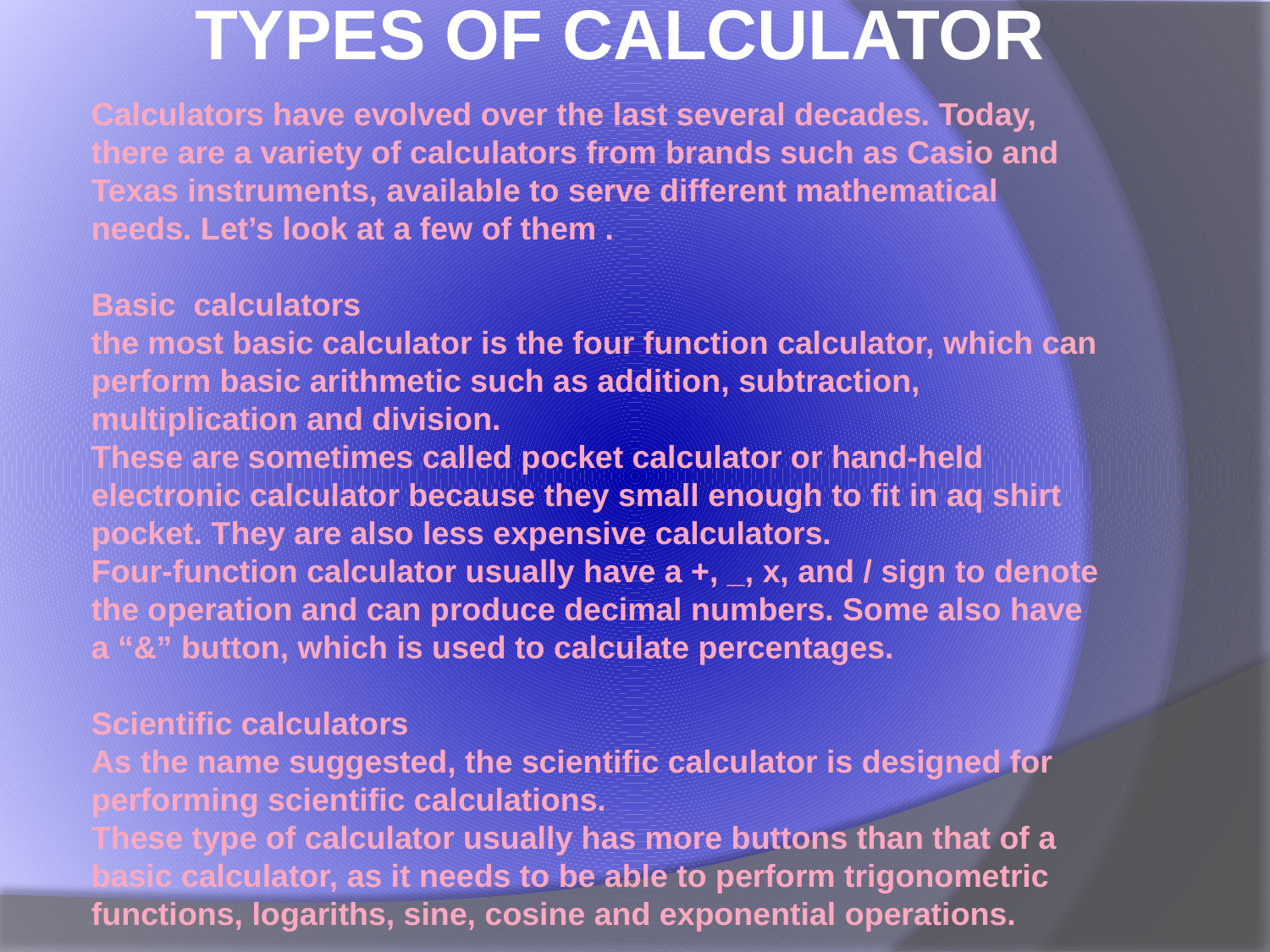

TYPES OF CALCULATOR
# Calculators have evolved over the last several decades. Today, there are a variety of calculators from brands such as Casio and Texas instruments, available to serve different mathematical needs. Let’s look at a few of them . Basic  calculators the most basic calculator is the four function calculator, which can perform basic arithmetic such as addition, subtraction, multiplication and division. These are sometimes called pocket calculator or hand-held electronic calculator because they small enough to fit in aq shirt pocket. They are also less expensive calculators. Four-function calculator usually have a +, _, x, and / sign to denote the operation and can produce decimal numbers. Some also have a “&” button, which is used to calculate percentages. Scientific calculators As the name suggested, the scientific calculator is designed for performing scientific calculations. These type of calculator usually has more buttons than that of a basic calculator, as it needs to be able to perform trigonometric functions, logariths, sine, cosine and exponential operations.